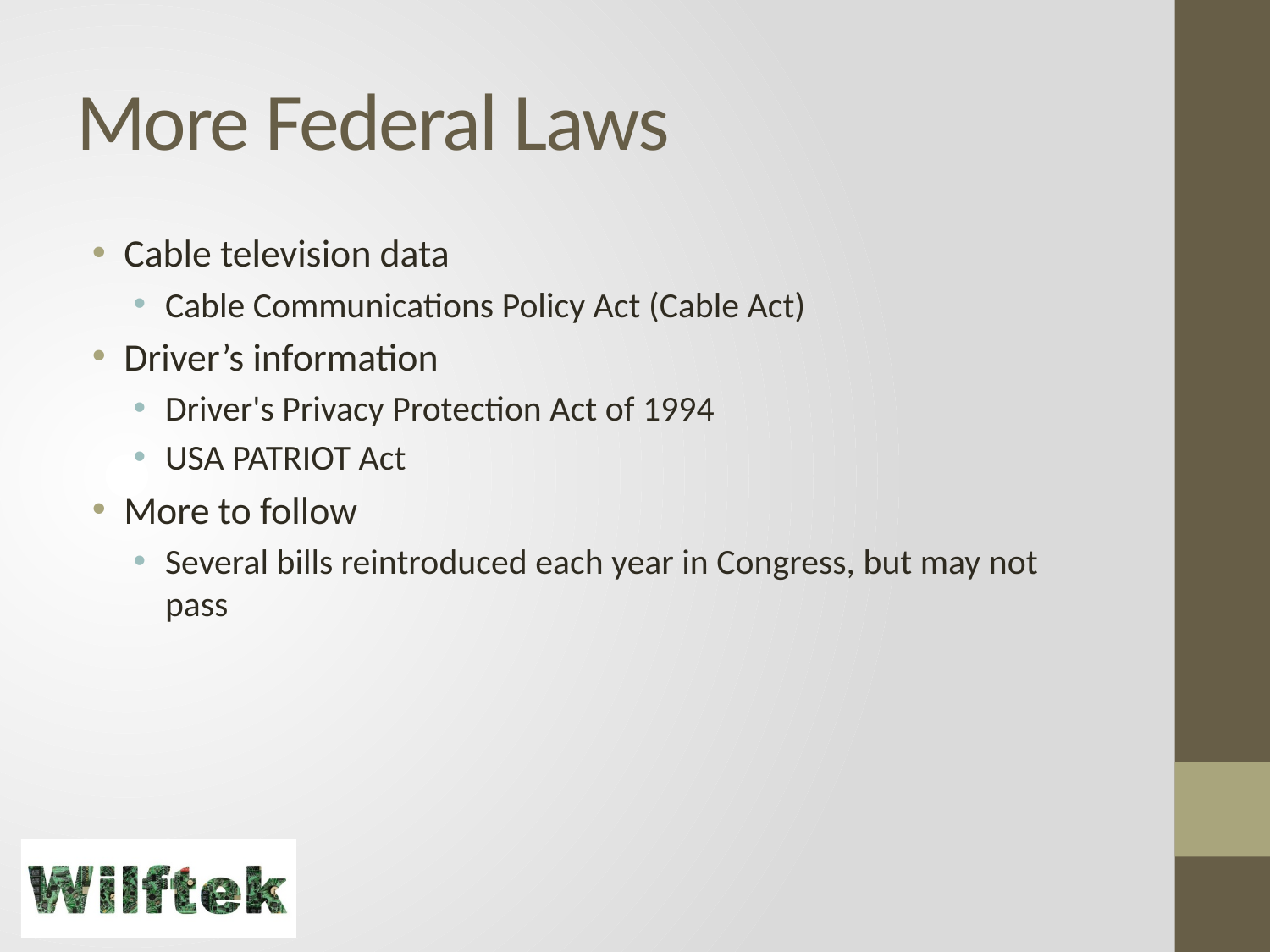

# More Federal Laws
Cable television data
Cable Communications Policy Act (Cable Act)
Driver’s information
Driver's Privacy Protection Act of 1994
USA PATRIOT Act
More to follow
Several bills reintroduced each year in Congress, but may not pass